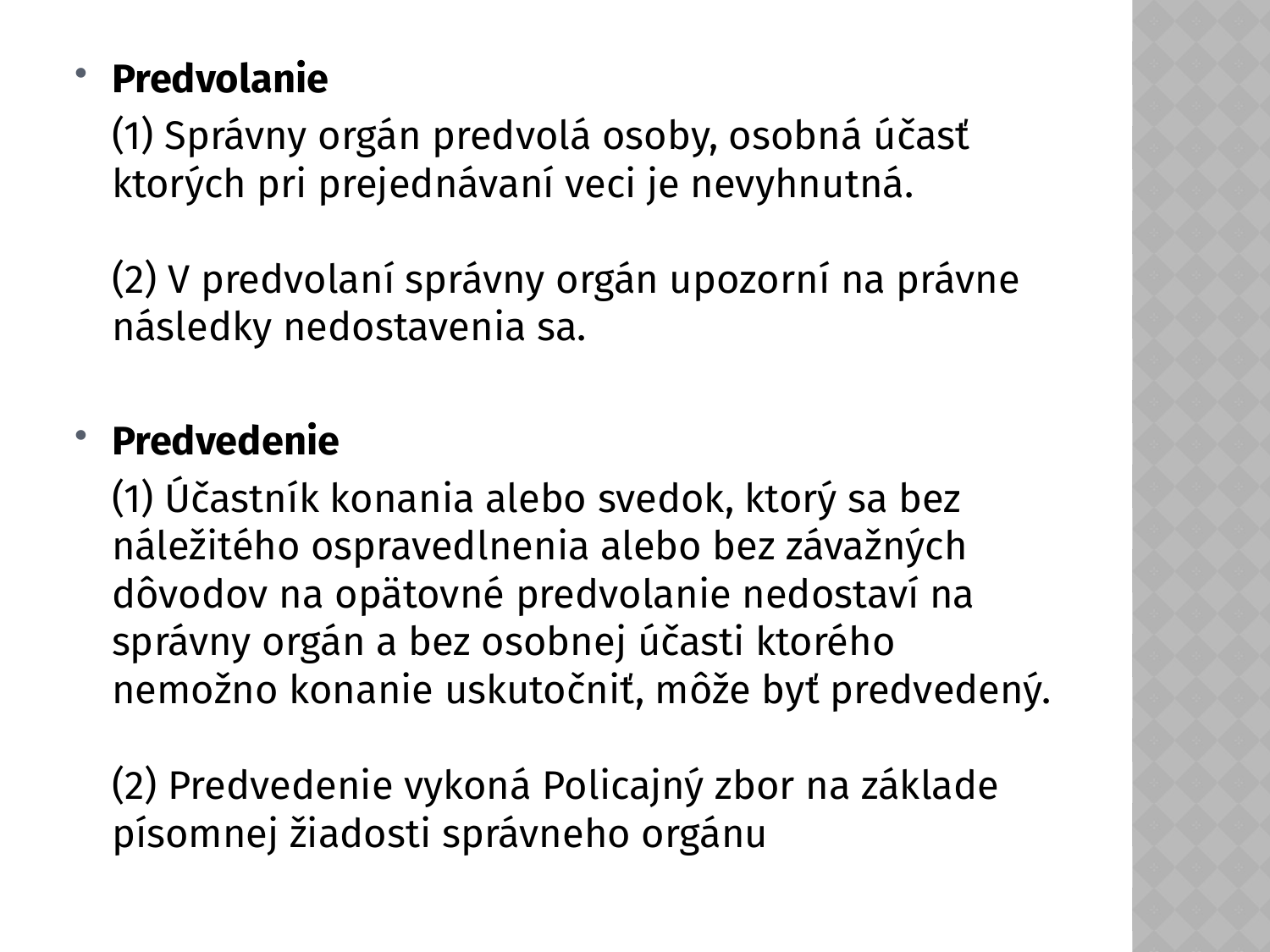

#
Predvolanie
	(1) Správny orgán predvolá osoby, osobná účasť ktorých pri prejednávaní veci je nevyhnutná.
(2) V predvolaní správny orgán upozorní na právne následky nedostavenia sa.

Predvedenie
	(1) Účastník konania alebo svedok, ktorý sa bez náležitého ospravedlnenia alebo bez závažných dôvodov na opätovné predvolanie nedostaví na správny orgán a bez osobnej účasti ktorého nemožno konanie uskutočniť, môže byť predvedený.
(2) Predvedenie vykoná Policajný zbor na základe písomnej žiadosti správneho orgánu